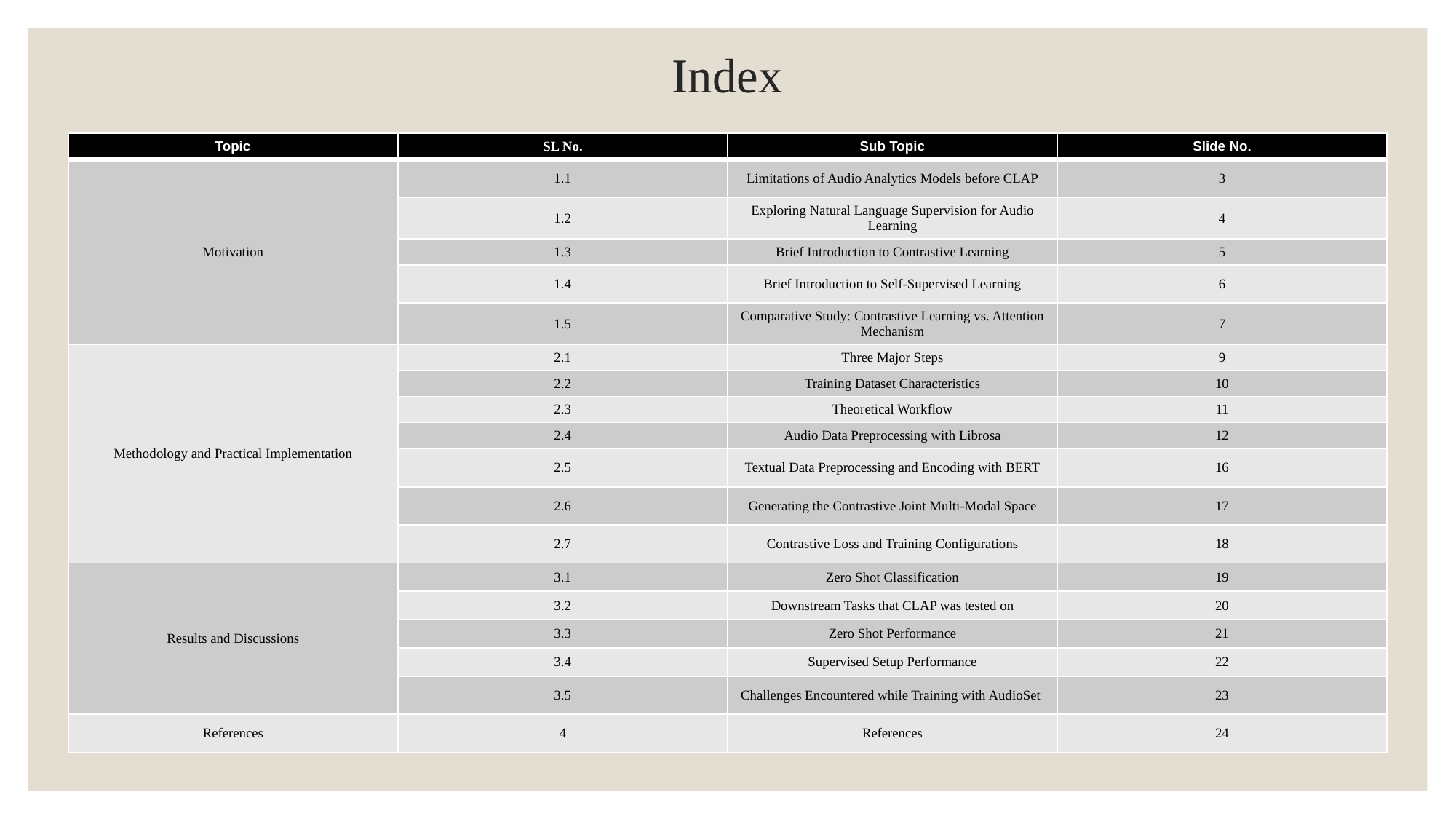

# Index
| Topic | SL No. | Sub Topic | Slide No. |
| --- | --- | --- | --- |
| Motivation | 1.1 | Limitations of Audio Analytics Models before CLAP | 3 |
|  | 1.2 | Exploring Natural Language Supervision for Audio Learning | 4 |
|  | 1.3 | Brief Introduction to Contrastive Learning | 5 |
|  | 1.4 | Brief Introduction to Self-Supervised Learning | 6 |
|  | 1.5 | Comparative Study: Contrastive Learning vs. Attention Mechanism | 7 |
| Methodology and Practical Implementation | 2.1 | Three Major Steps | 9 |
|  | 2.2 | Training Dataset Characteristics | 10 |
|  | 2.3 | Theoretical Workflow | 11 |
|  | 2.4 | Audio Data Preprocessing with Librosa | 12 |
|  | 2.5 | Textual Data Preprocessing and Encoding with BERT | 16 |
|  | 2.6 | Generating the Contrastive Joint Multi-Modal Space | 17 |
|  | 2.7 | Contrastive Loss and Training Configurations | 18 |
| Results and Discussions | 3.1 | Zero Shot Classification | 19 |
|  | 3.2 | Downstream Tasks that CLAP was tested on | 20 |
|  | 3.3 | Zero Shot Performance | 21 |
|  | 3.4 | Supervised Setup Performance | 22 |
|  | 3.5 | Challenges Encountered while Training with AudioSet | 23 |
| References | 4 | References | 24 |